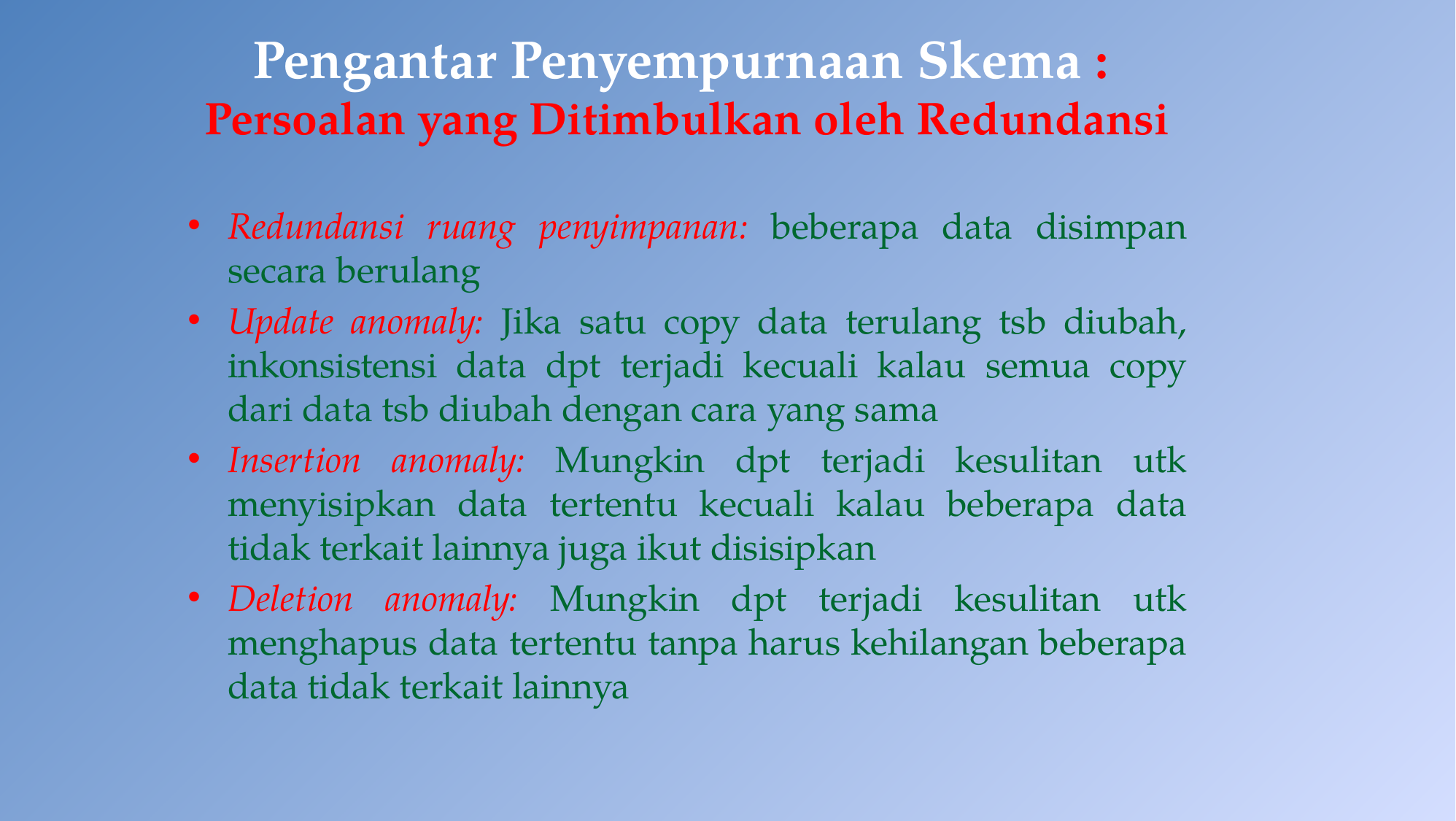

# Pengantar Penyempurnaan Skema : Persoalan yang Ditimbulkan oleh Redundansi
Redundansi ruang penyimpanan: beberapa data disimpan secara berulang
Update anomaly: Jika satu copy data terulang tsb diubah, inkonsistensi data dpt terjadi kecuali kalau semua copy dari data tsb diubah dengan cara yang sama
Insertion anomaly: Mungkin dpt terjadi kesulitan utk menyisipkan data tertentu kecuali kalau beberapa data tidak terkait lainnya juga ikut disisipkan
Deletion anomaly: Mungkin dpt terjadi kesulitan utk menghapus data tertentu tanpa harus kehilangan beberapa data tidak terkait lainnya